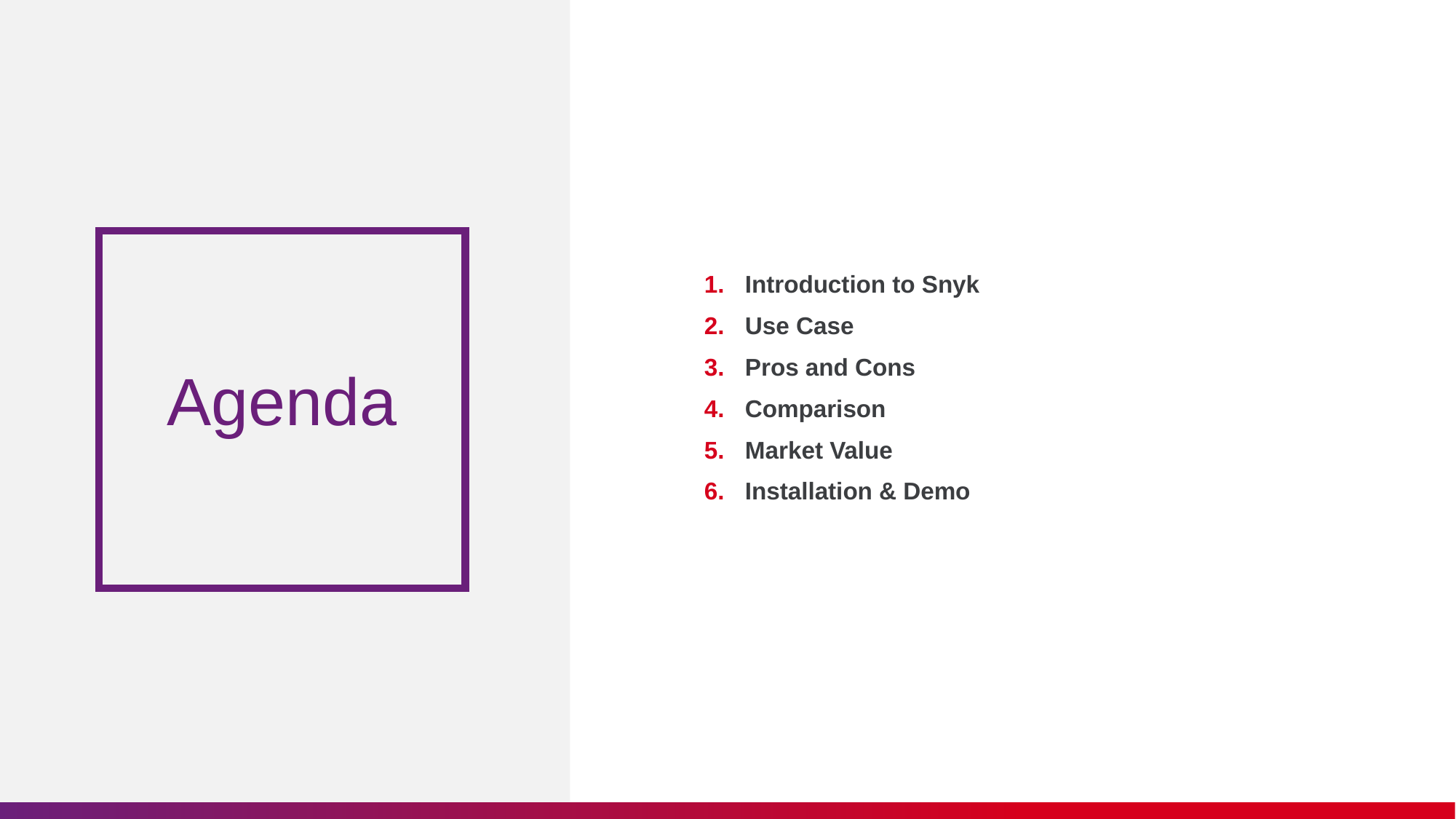

Introduction to Snyk
Use Case
Pros and Cons
Comparison
Market Value
Installation & Demo